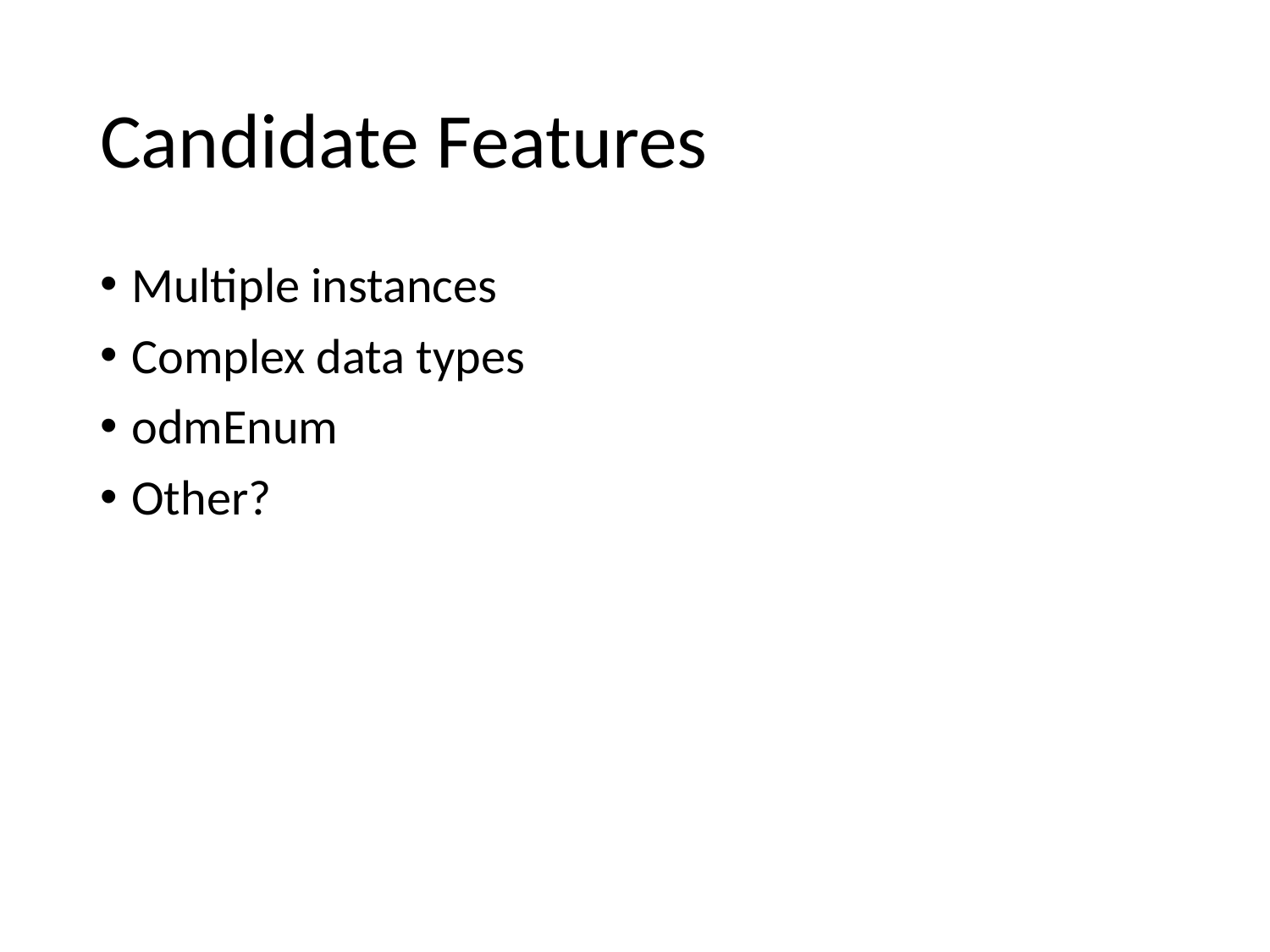

# Candidate Features
Multiple instances
Complex data types
odmEnum
Other?